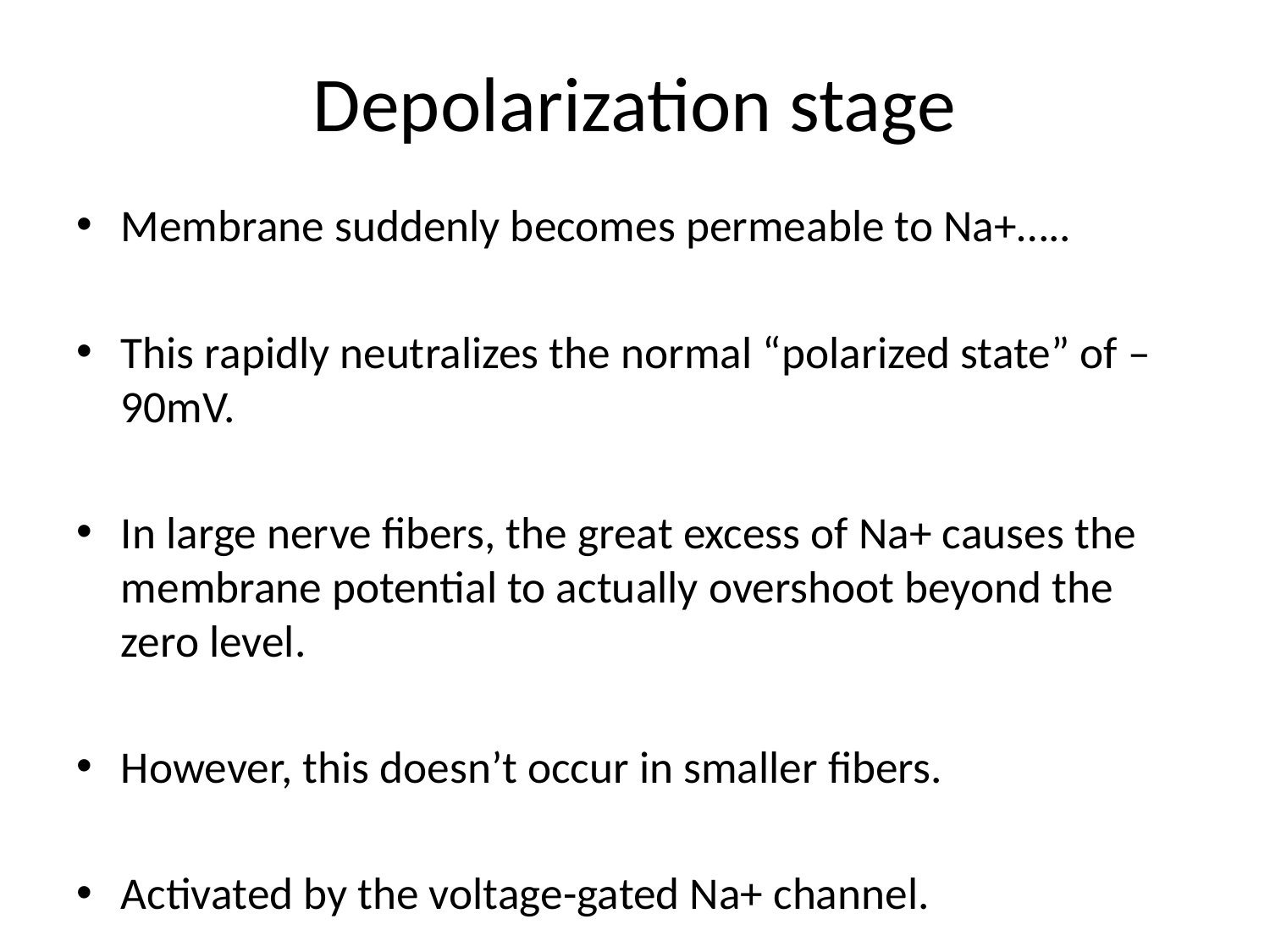

# Depolarization stage
Membrane suddenly becomes permeable to Na+…..

This rapidly neutralizes the normal “polarized state” of –90mV.

In large nerve fibers, the great excess of Na+ causes the membrane potential to actually overshoot beyond the zero level.

However, this doesn’t occur in smaller fibers.

Activated by the voltage-gated Na+ channel.